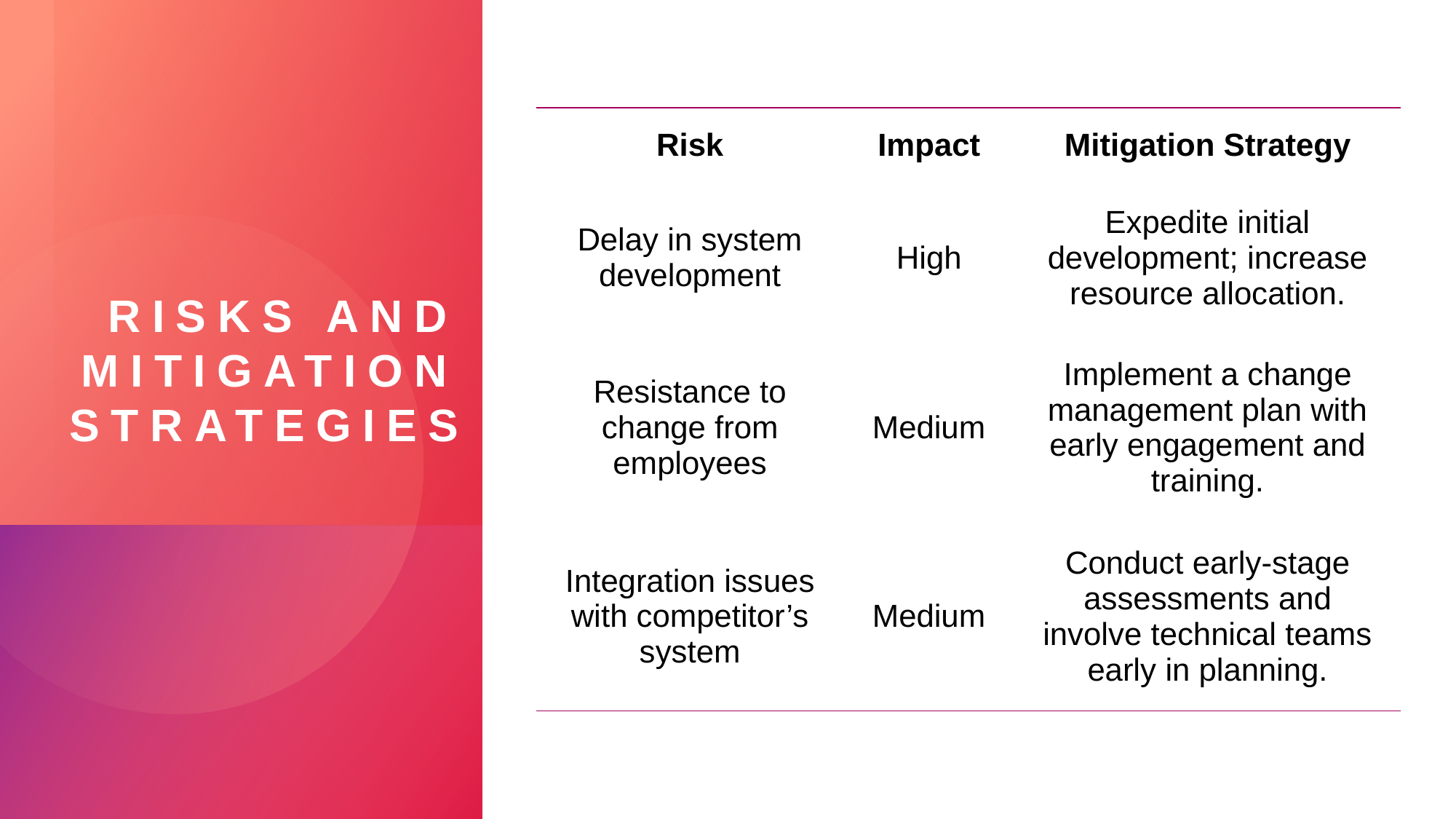

# Risks and Mitigation Strategies

| Risk | Impact | Mitigation Strategy |
| --- | --- | --- |
| Delay in system development | High | Expedite initial development; increase resource allocation. |
| Resistance to change from employees | Medium | Implement a change management plan with early engagement and training. |
| Integration issues with competitor’s system | Medium | Conduct early-stage assessments and involve technical teams early in planning. |